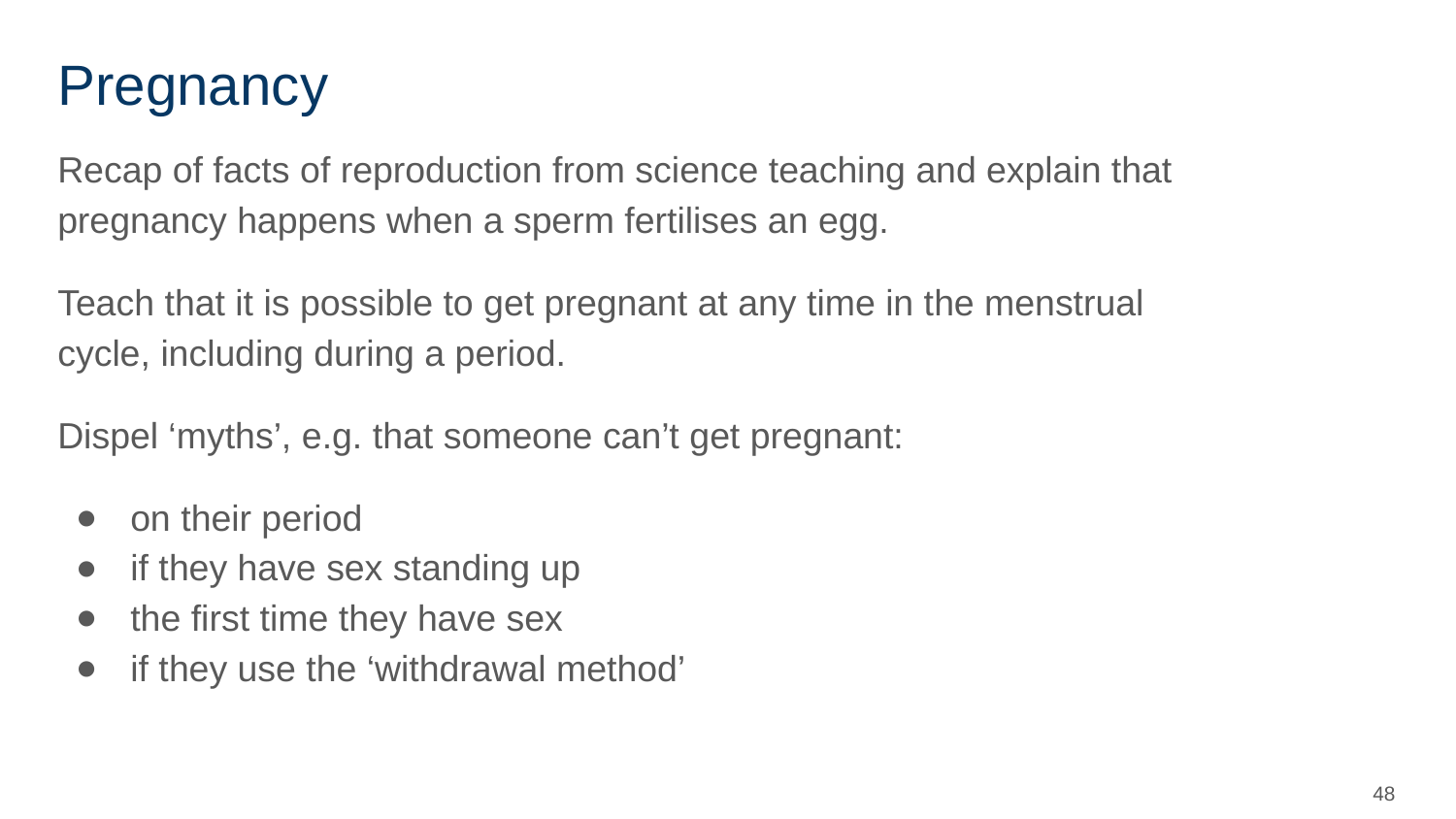

# Pregnancy

Recap of facts of reproduction from science teaching and explain that pregnancy happens when a sperm fertilises an egg.
Teach that it is possible to get pregnant at any time in the menstrual cycle, including during a period.
Dispel ‘myths’, e.g. that someone can’t get pregnant:
on their period
if they have sex standing up
the first time they have sex
if they use the ‘withdrawal method’

48